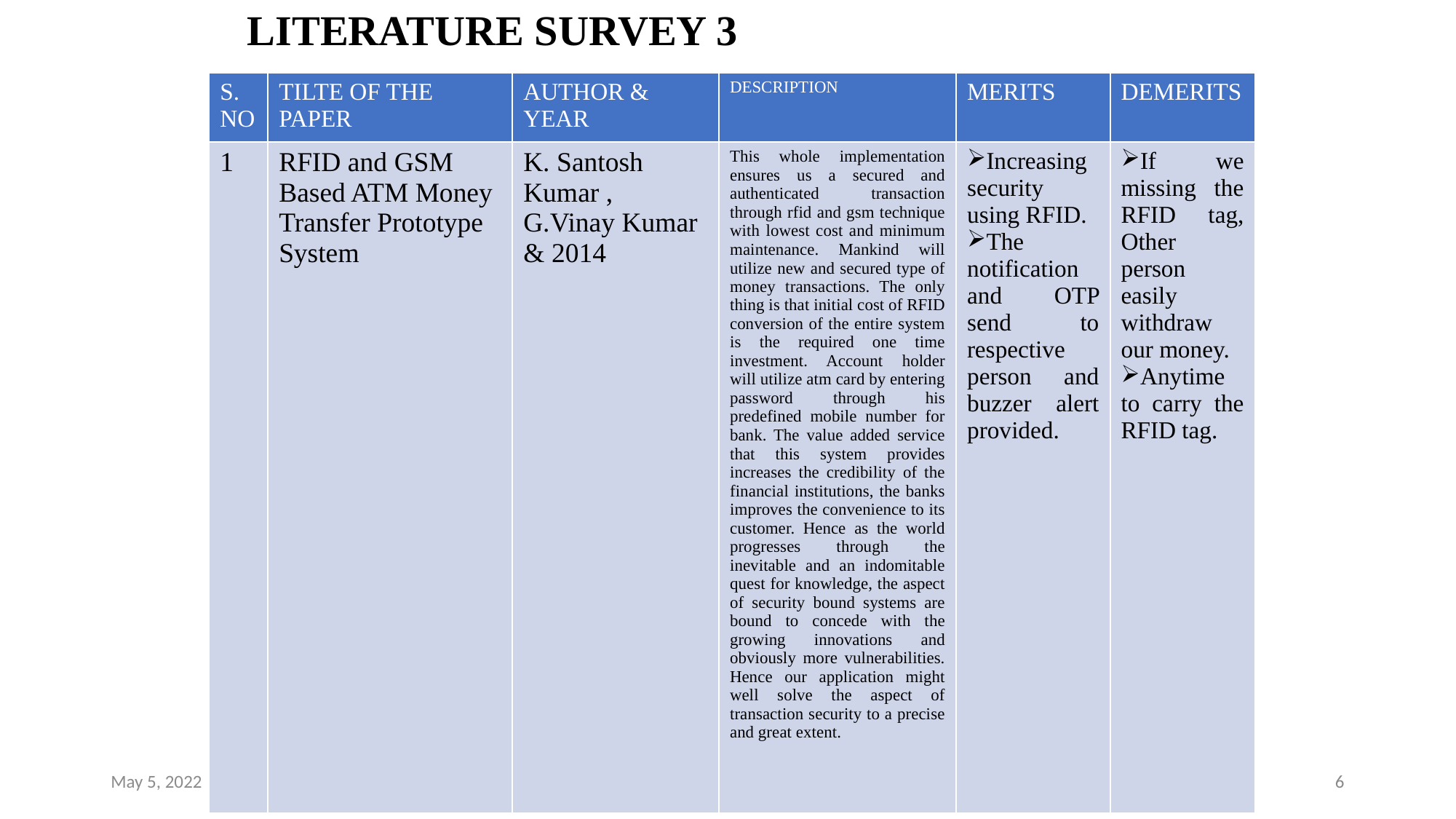

# LITERATURE SURVEY 3
| S. NO | TILTE OF THE PAPER | AUTHOR & YEAR | DESCRIPTION | MERITS | DEMERITS |
| --- | --- | --- | --- | --- | --- |
| 1 | RFID and GSM Based ATM Money Transfer Prototype System | K. Santosh Kumar , G.Vinay Kumar & 2014 | This whole implementation ensures us a secured and authenticated transaction through rfid and gsm technique with lowest cost and minimum maintenance. Mankind will utilize new and secured type of money transactions. The only thing is that initial cost of RFID conversion of the entire system is the required one time investment. Account holder will utilize atm card by entering password through his predefined mobile number for bank. The value added service that this system provides increases the credibility of the financial institutions, the banks improves the convenience to its customer. Hence as the world progresses through the inevitable and an indomitable quest for knowledge, the aspect of security bound systems are bound to concede with the growing innovations and obviously more vulnerabilities. Hence our application might well solve the aspect of transaction security to a precise and great extent. | Increasing security using RFID. The notification and OTP send to respective person and buzzer alert provided. | If we missing the RFID tag, Other person easily withdraw our money. Anytime to carry the RFID tag. |
May 5, 2022
6